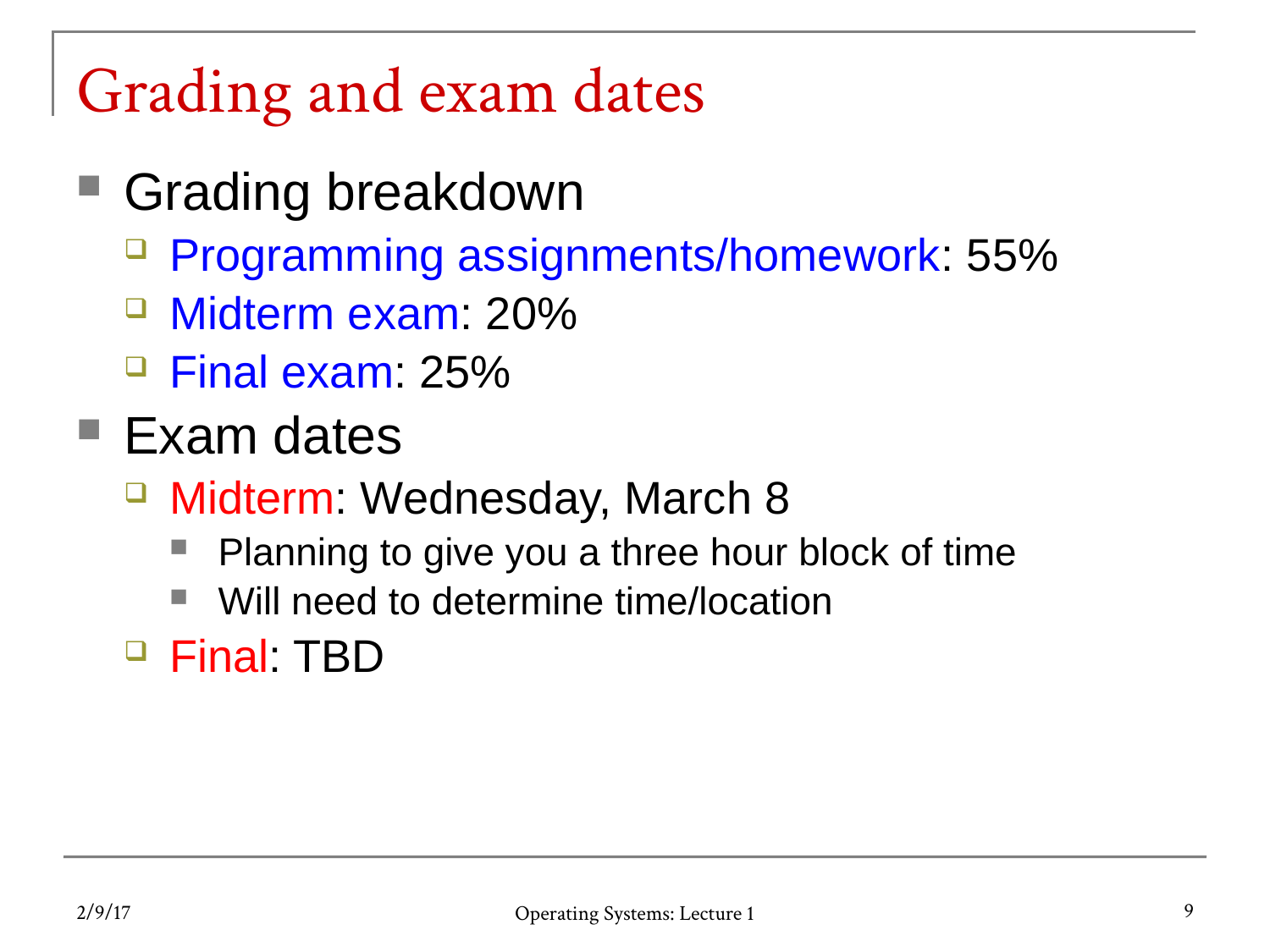

# Grading and exam dates
Grading breakdown
Programming assignments/homework: 55%
Midterm exam: 20%
Final exam: 25%
Exam dates
Midterm: Wednesday, March 8
Planning to give you a three hour block of time
Will need to determine time/location
Final: TBD
2/9/17
9
Operating Systems: Lecture 1